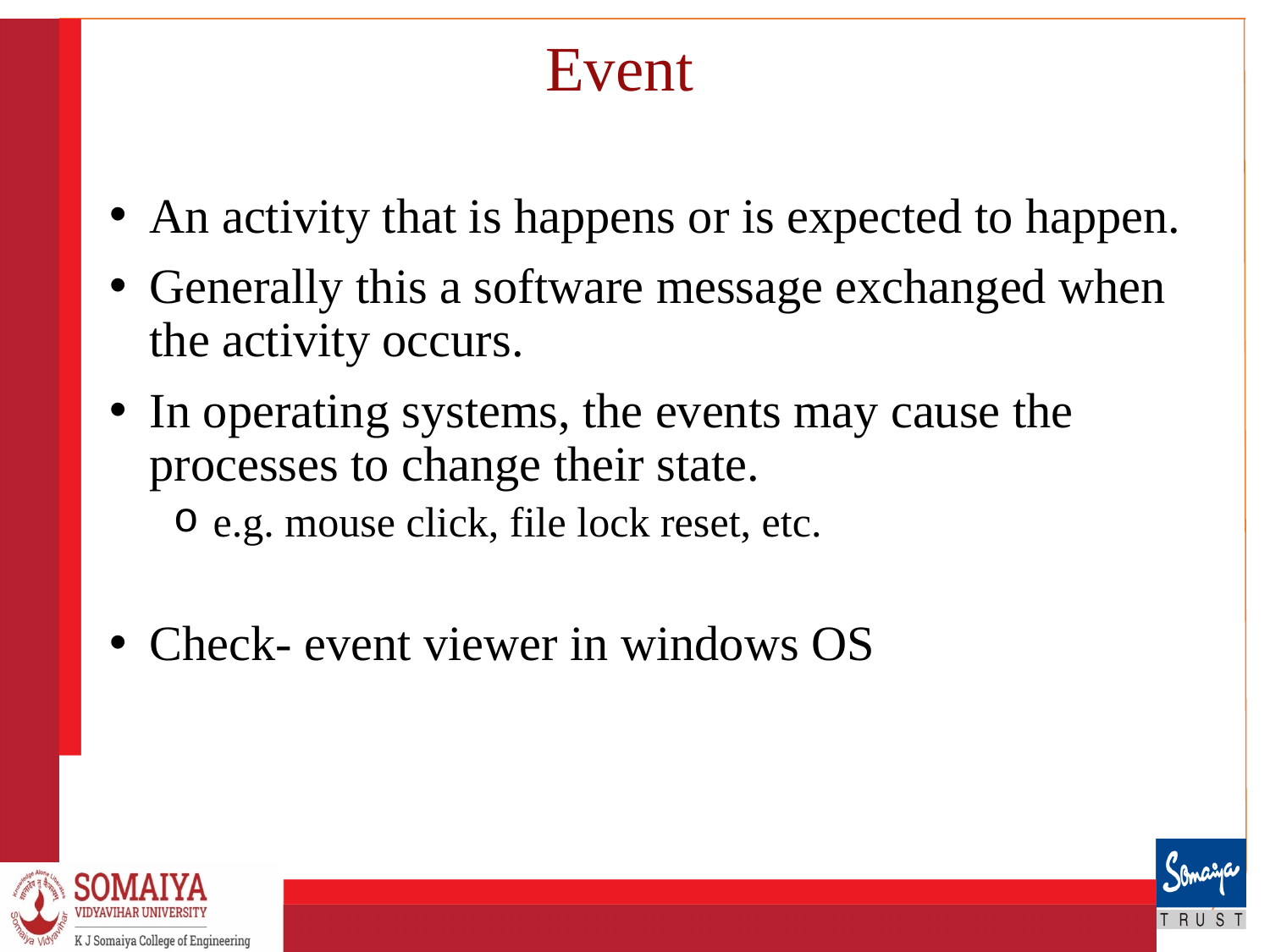

# Event
An activity that is happens or is expected to happen.
Generally this a software message exchanged when the activity occurs.
In operating systems, the events may cause the processes to change their state.
e.g. mouse click, file lock reset, etc.

Check- event viewer in windows OS